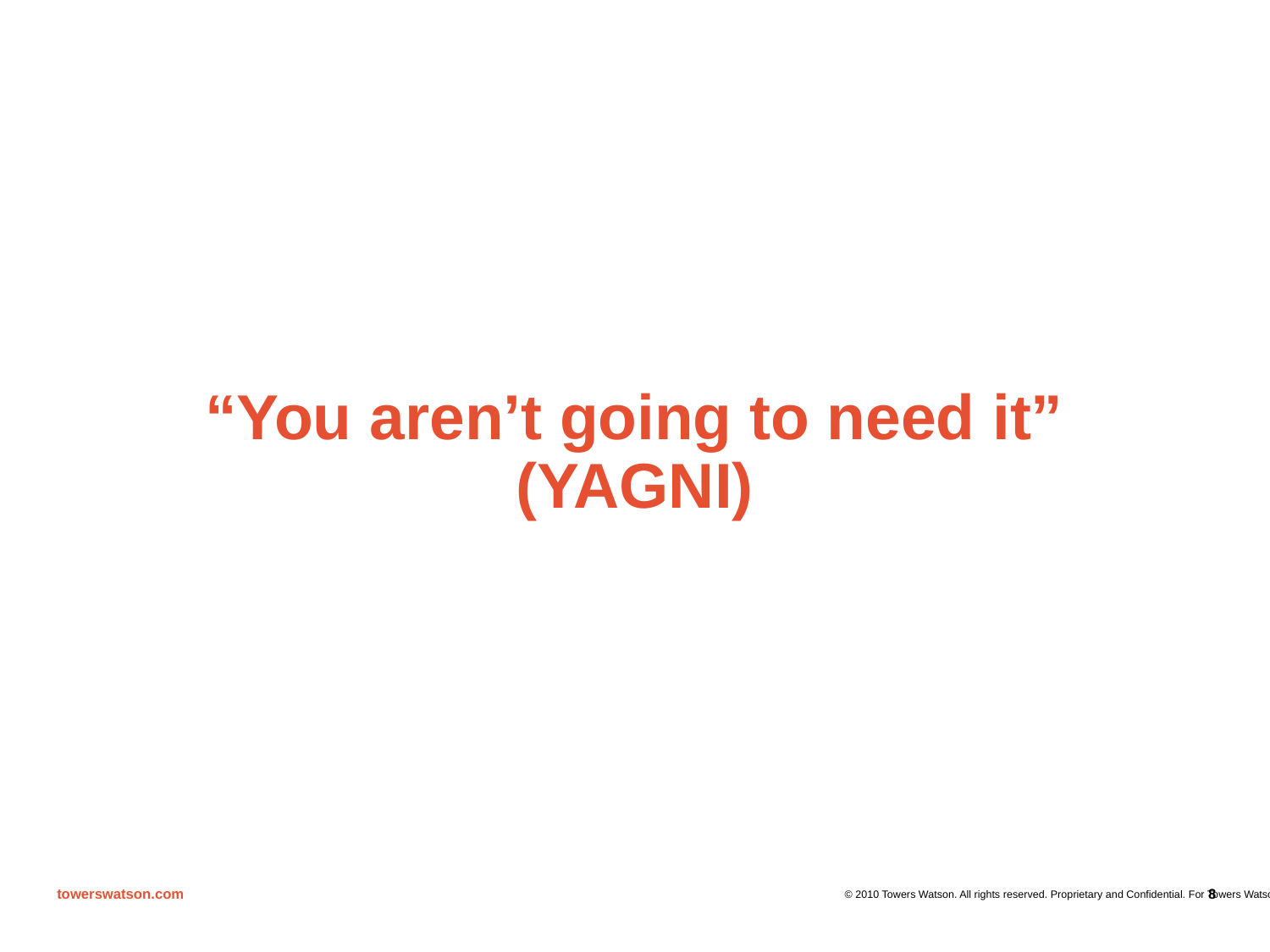

# “You aren’t going to need it” (YAGNI)
8